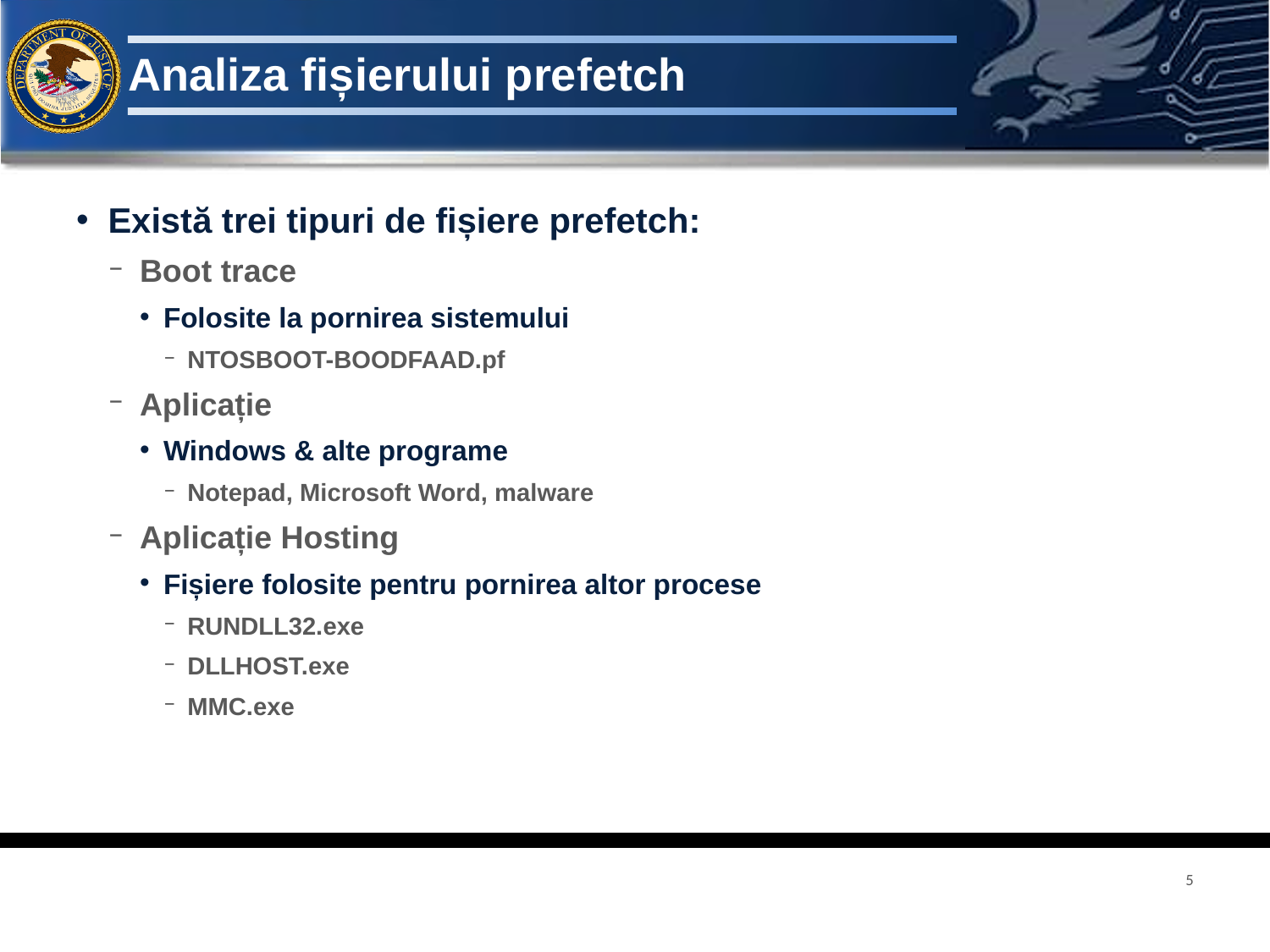

# Analiza fișierului prefetch
Există trei tipuri de fișiere prefetch:
Boot trace
Folosite la pornirea sistemului
NTOSBOOT-BOODFAAD.pf
Aplicație
Windows & alte programe
Notepad, Microsoft Word, malware
Aplicație Hosting
Fișiere folosite pentru pornirea altor procese
RUNDLL32.exe
DLLHOST.exe
MMC.exe
5